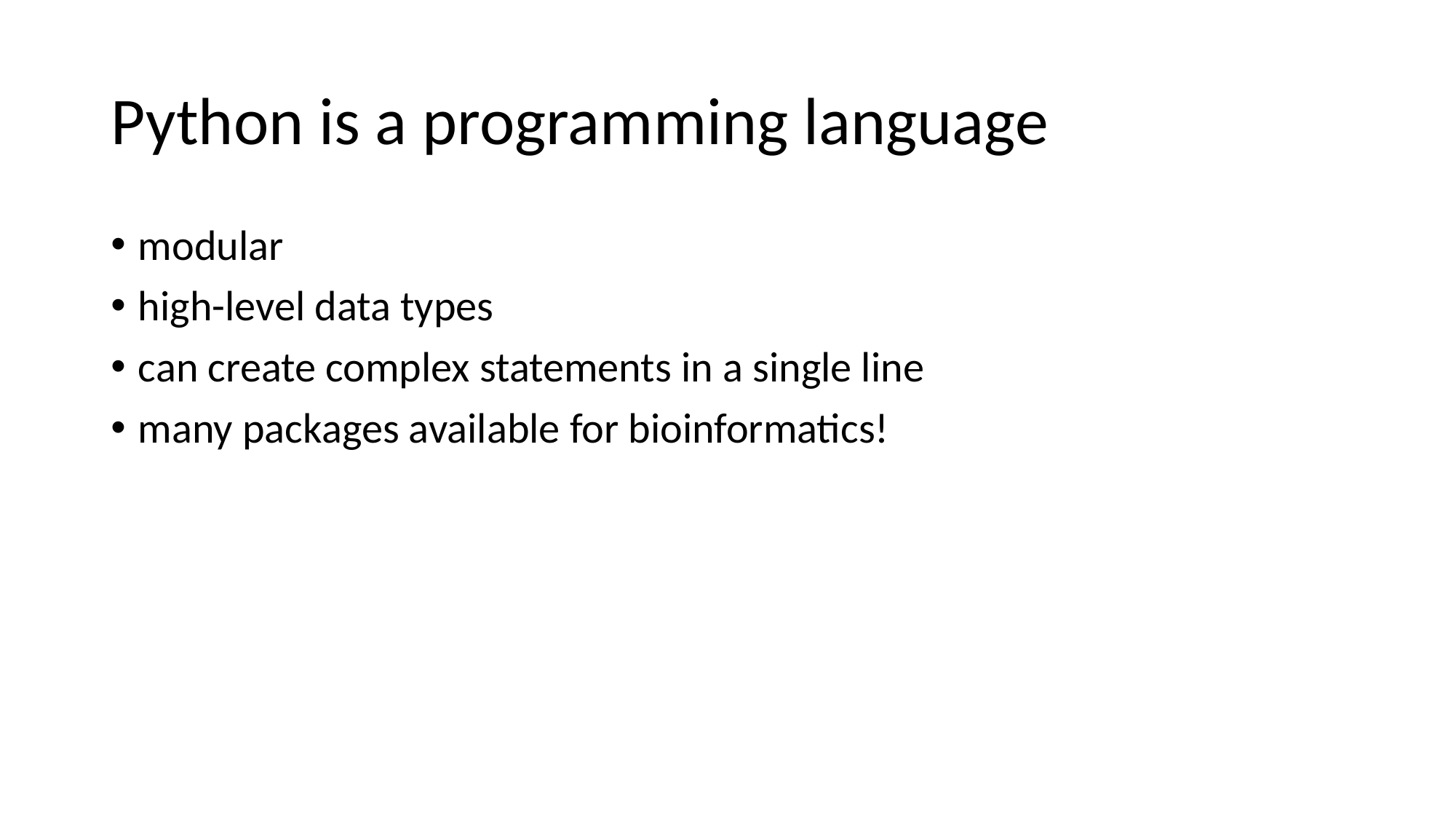

# Python is a programming language
modular
high-level data types
can create complex statements in a single line
many packages available for bioinformatics!